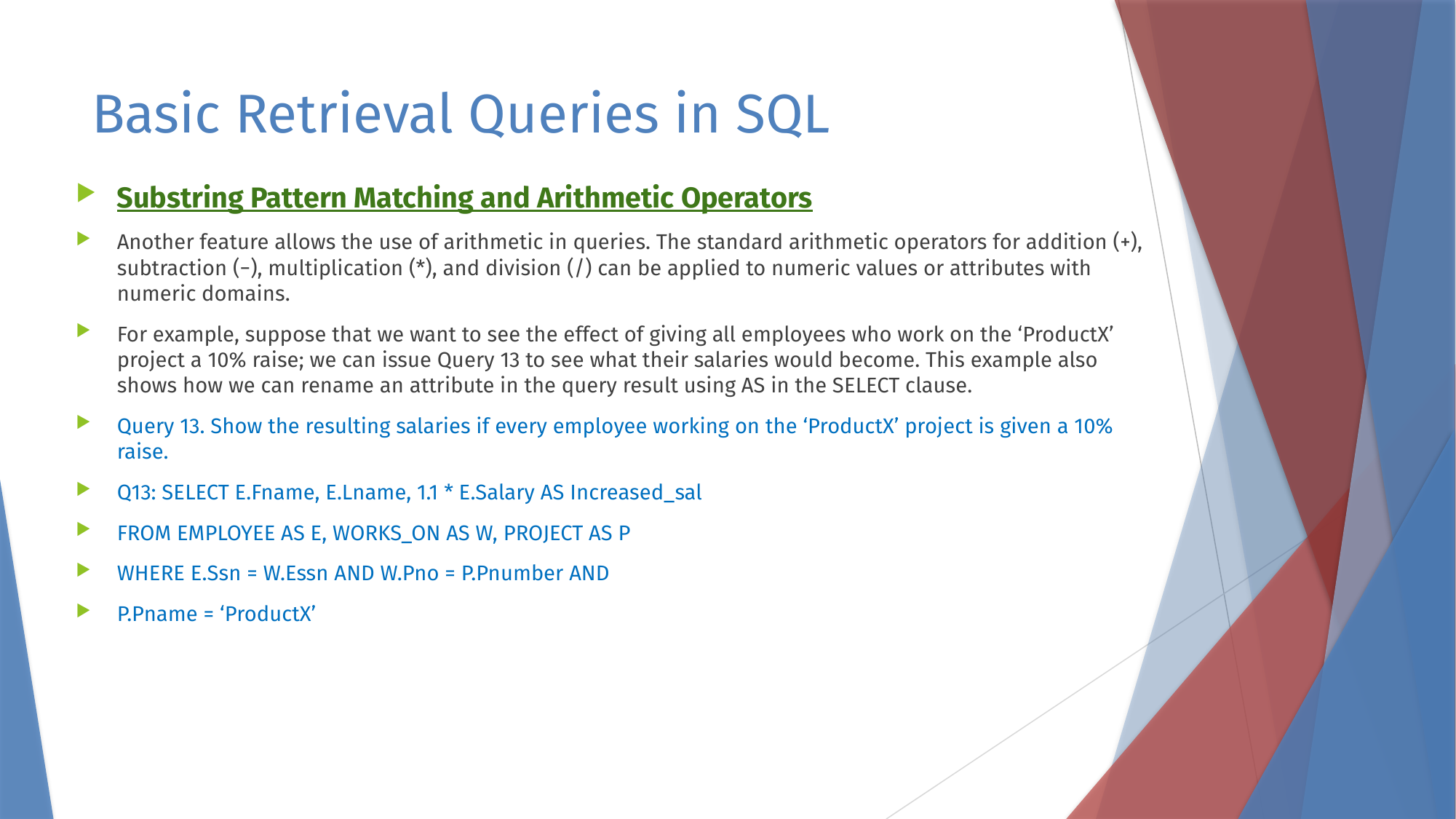

# Basic Retrieval Queries in SQL
Substring Pattern Matching and Arithmetic Operators
Another feature allows the use of arithmetic in queries. The standard arithmetic operators for addition (+), subtraction (−), multiplication (*), and division (/) can be applied to numeric values or attributes with numeric domains.
For example, suppose that we want to see the effect of giving all employees who work on the ‘ProductX’ project a 10% raise; we can issue Query 13 to see what their salaries would become. This example also shows how we can rename an attribute in the query result using AS in the SELECT clause.
Query 13. Show the resulting salaries if every employee working on the ‘ProductX’ project is given a 10% raise.
Q13: SELECT E.Fname, E.Lname, 1.1 * E.Salary AS Increased_sal
FROM EMPLOYEE AS E, WORKS_ON AS W, PROJECT AS P
WHERE E.Ssn = W.Essn AND W.Pno = P.Pnumber AND
P.Pname = ‘ProductX’